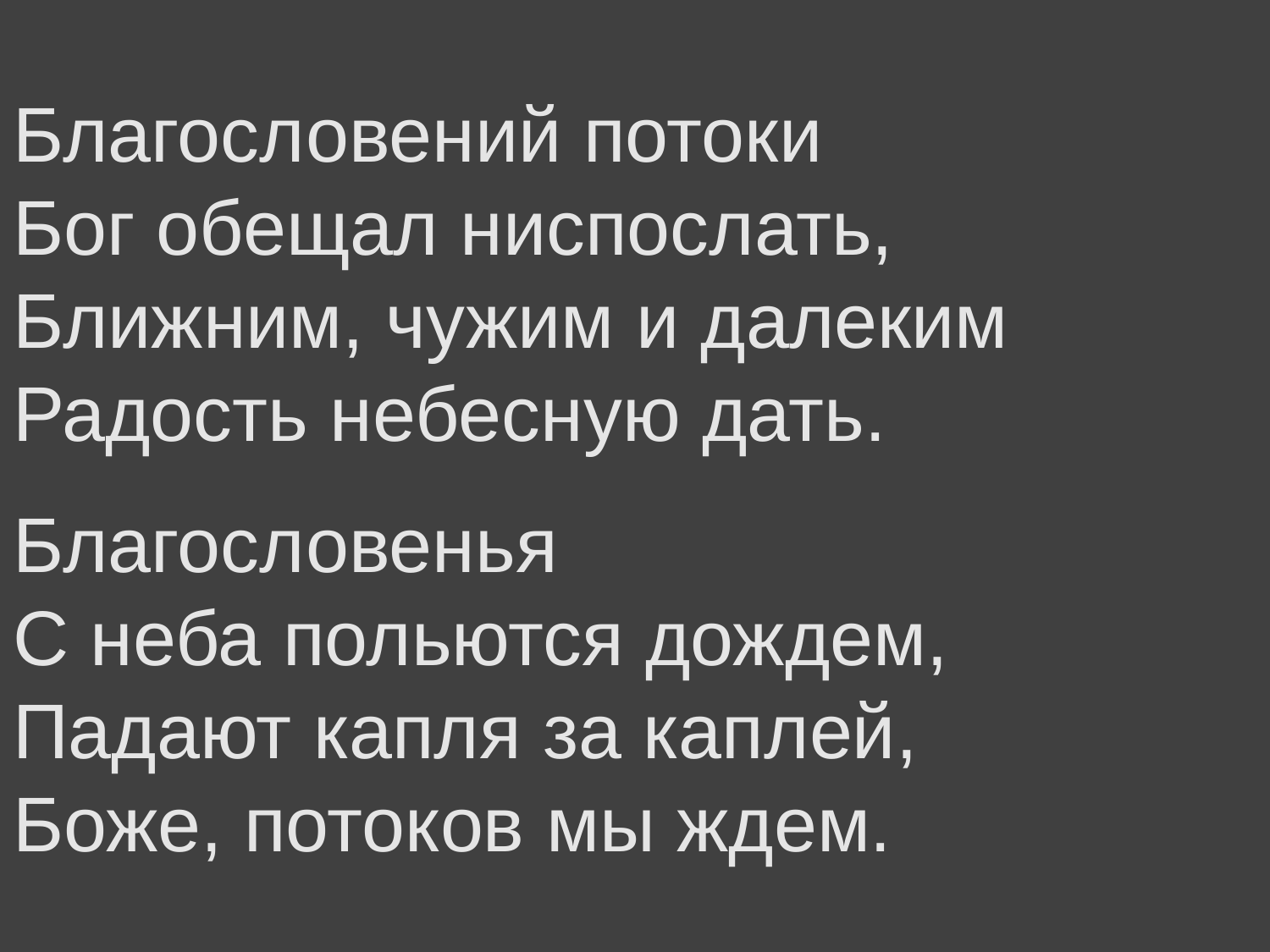

Благословений потоки
Бог обещал ниспослать,
Ближним, чужим и далеким
Радость небесную дать.

Благословенья
С неба польются дождем,
Падают капля за каплей,
Боже, потоков мы ждем.